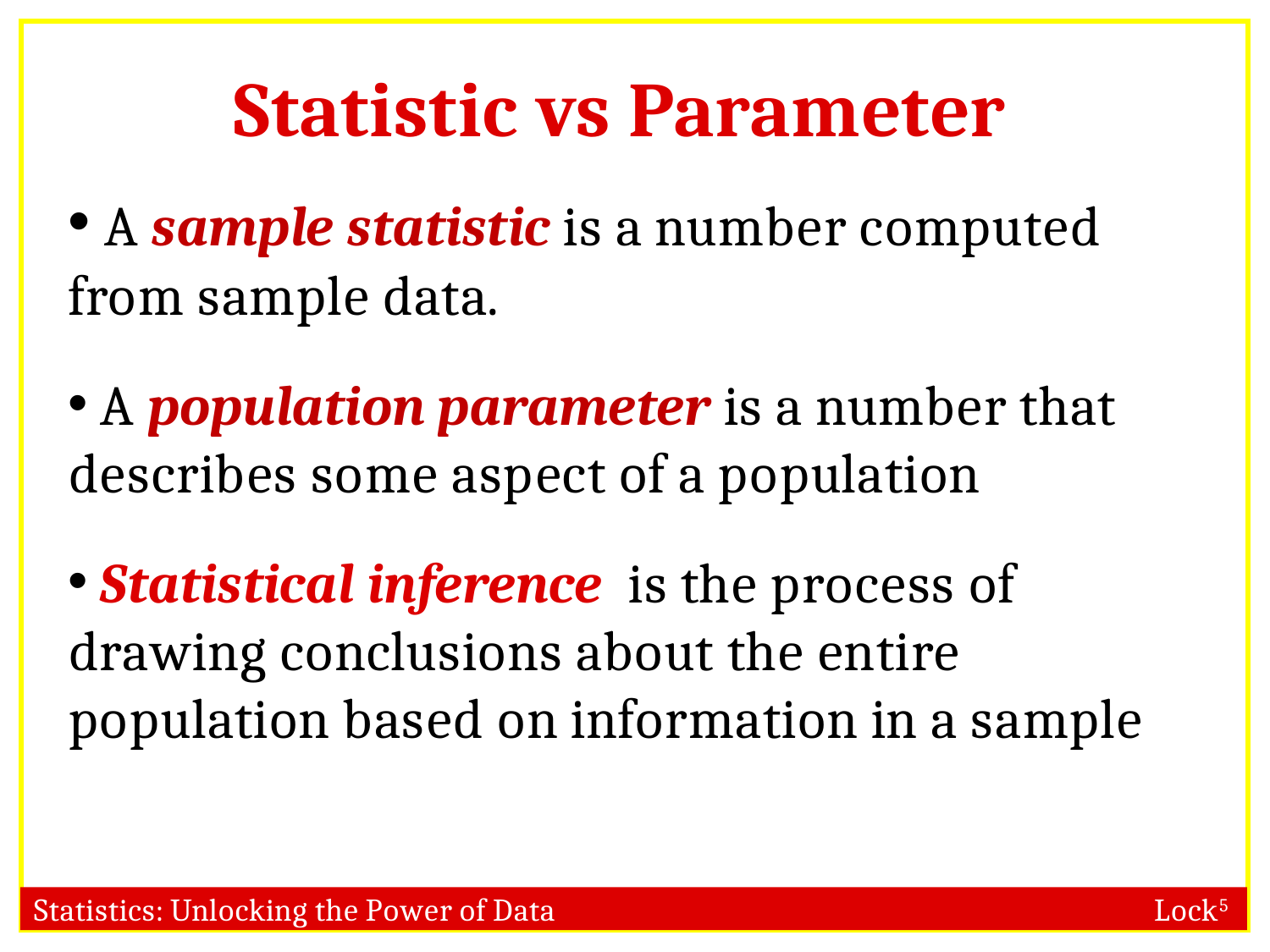

Statistic vs Parameter
 A sample statistic is a number computed from sample data.
 A population parameter is a number that describes some aspect of a population
 Statistical inference  is the process of drawing conclusions about the entire population based on information in a sample